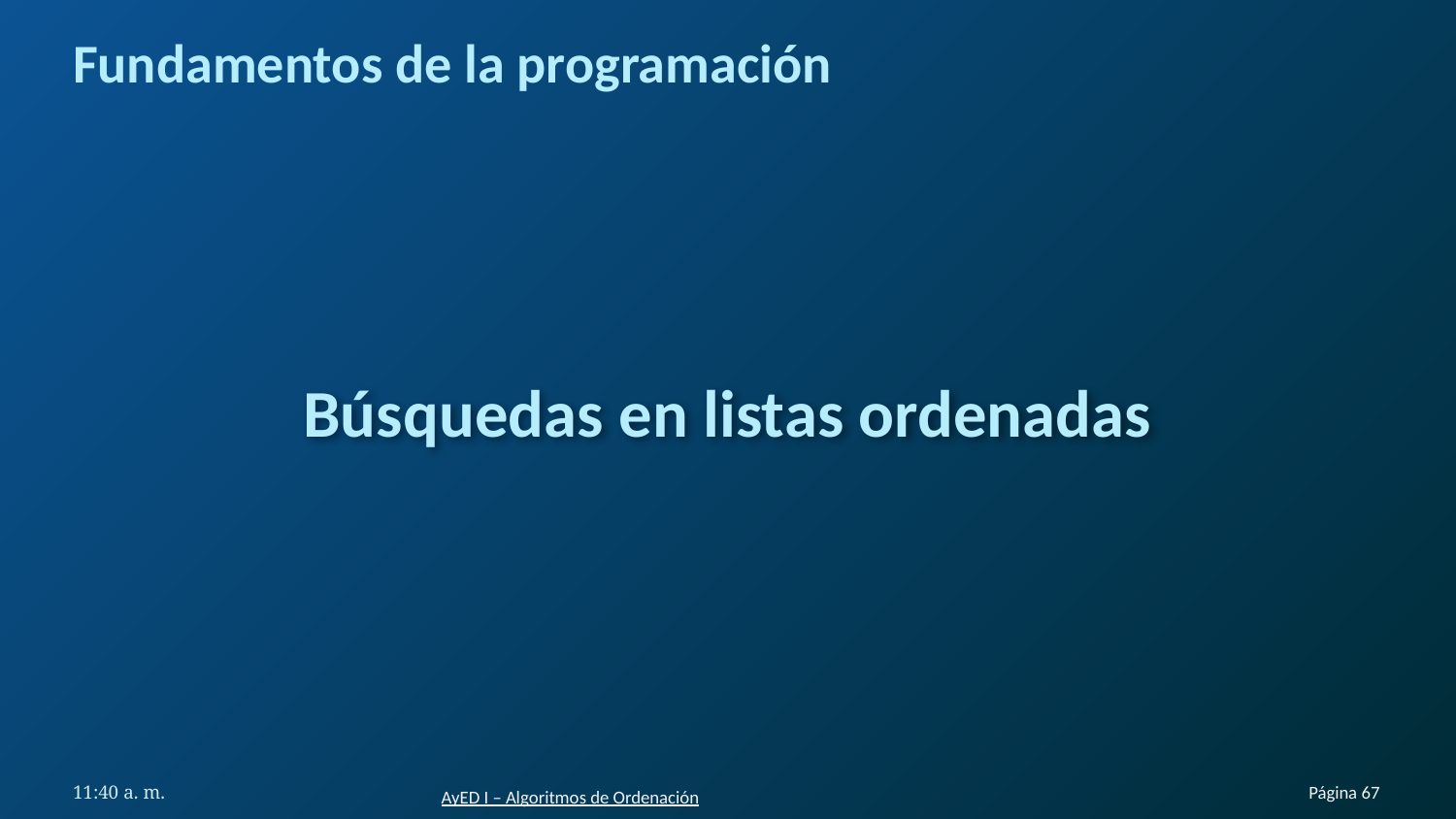

# Fundamentos de la programación
Búsquedas en listas ordenadas
11:40 a. m.
Página 67
AyED I – Algoritmos de Ordenación